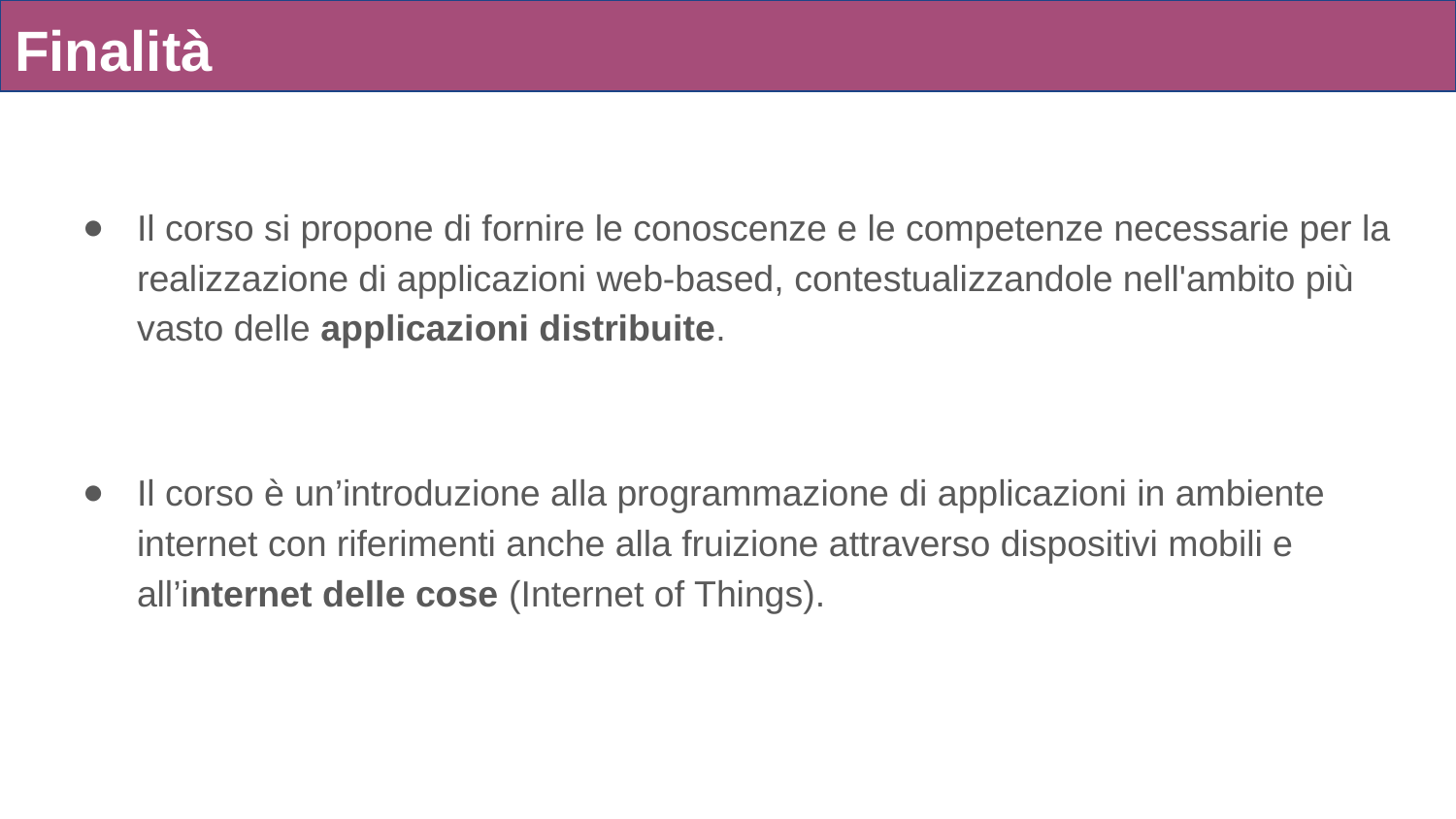

# Finalità
Il corso si propone di fornire le conoscenze e le competenze necessarie per la realizzazione di applicazioni web-based, contestualizzandole nell'ambito più vasto delle applicazioni distribuite.

Il corso è un’introduzione alla programmazione di applicazioni in ambiente internet con riferimenti anche alla fruizione attraverso dispositivi mobili e all’internet delle cose (Internet of Things).